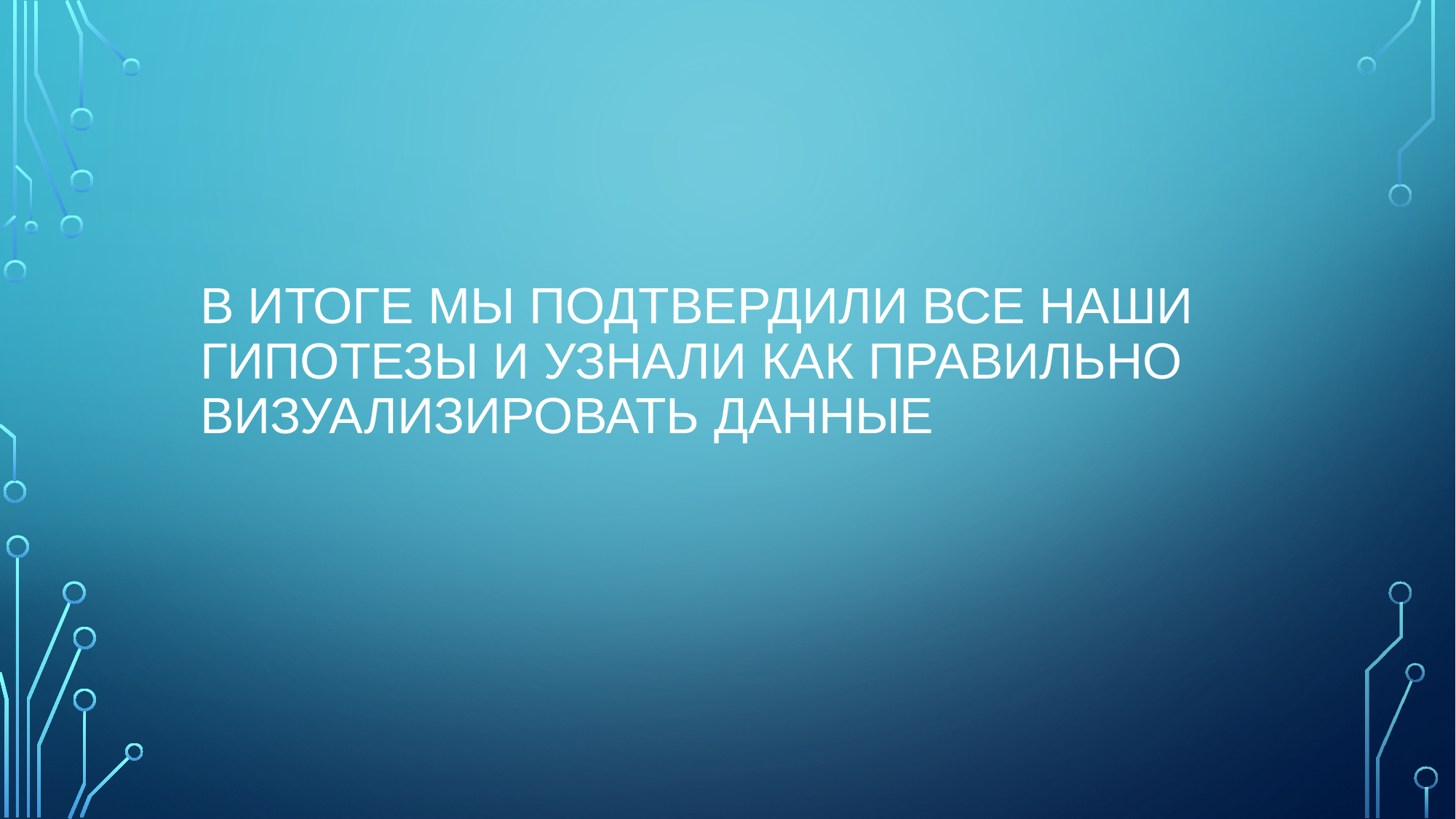

# В итоге мы подтвердили все наши гипотезы и узнали как правильно Визуализировать данные